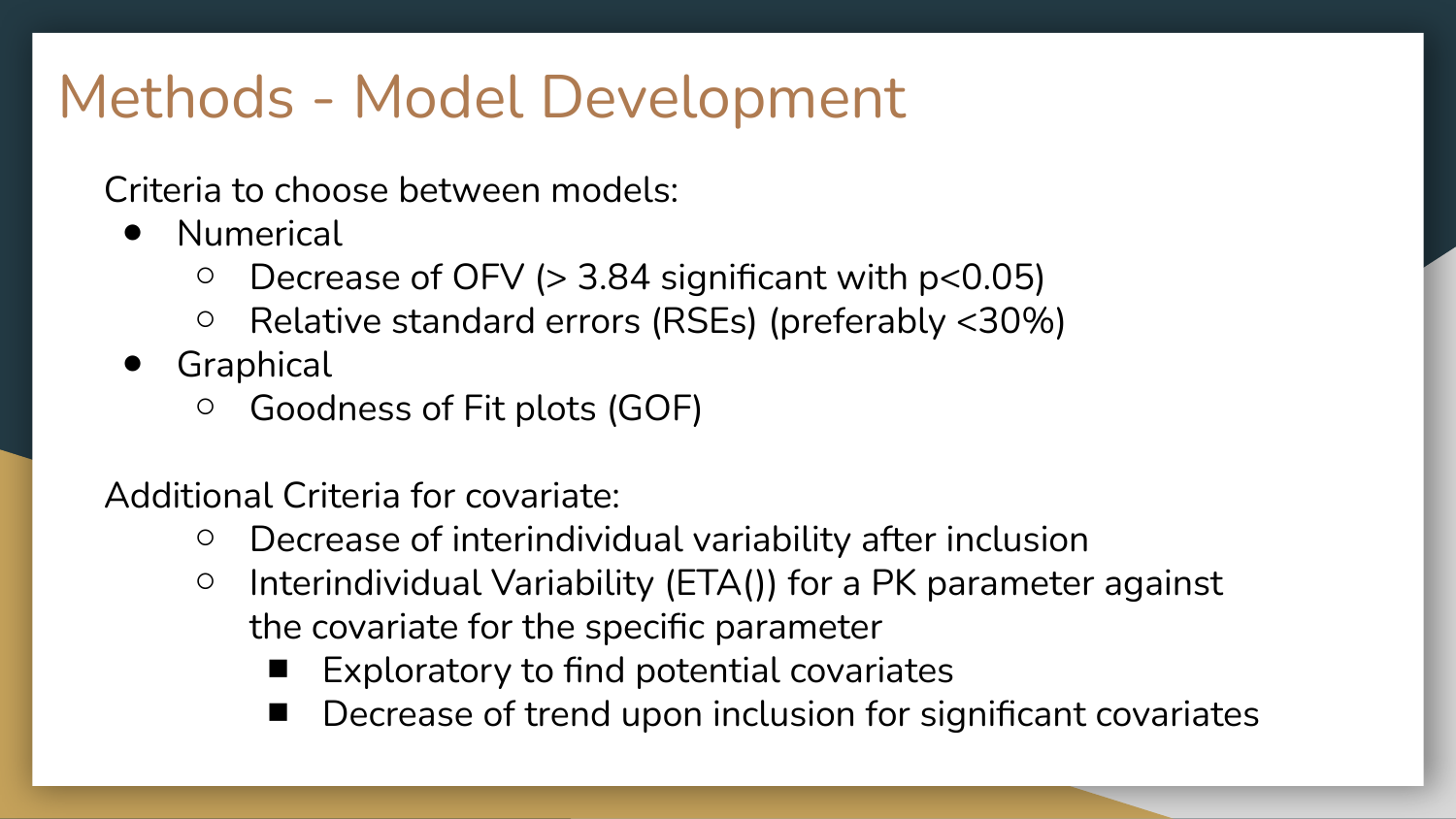

Methods - Model Development
Criteria to choose between models:
Numerical
Decrease of OFV (> 3.84 significant with p<0.05)
Relative standard errors (RSEs) (preferably <30%)
Graphical
Goodness of Fit plots (GOF)

Additional Criteria for covariate:
Decrease of interindividual variability after inclusion
Interindividual Variability (ETA()) for a PK parameter against the covariate for the specific parameter
Exploratory to find potential covariates
Decrease of trend upon inclusion for significant covariates